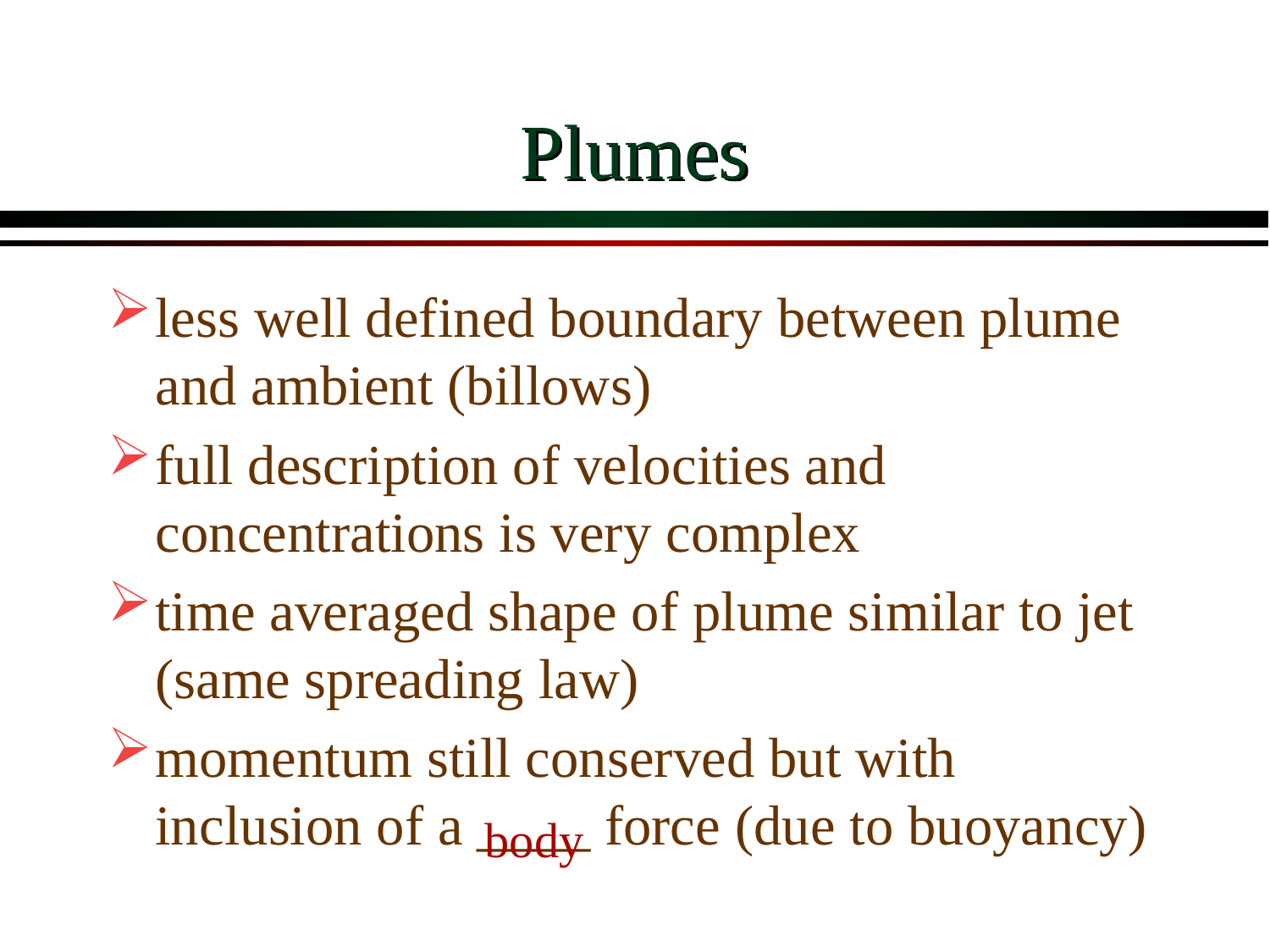

# Plumes
less well defined boundary between plume and ambient (billows)
full description of velocities and concentrations is very complex
time averaged shape of plume similar to jet (same spreading law)
momentum still conserved but with inclusion of a ____ force (due to buoyancy)
body